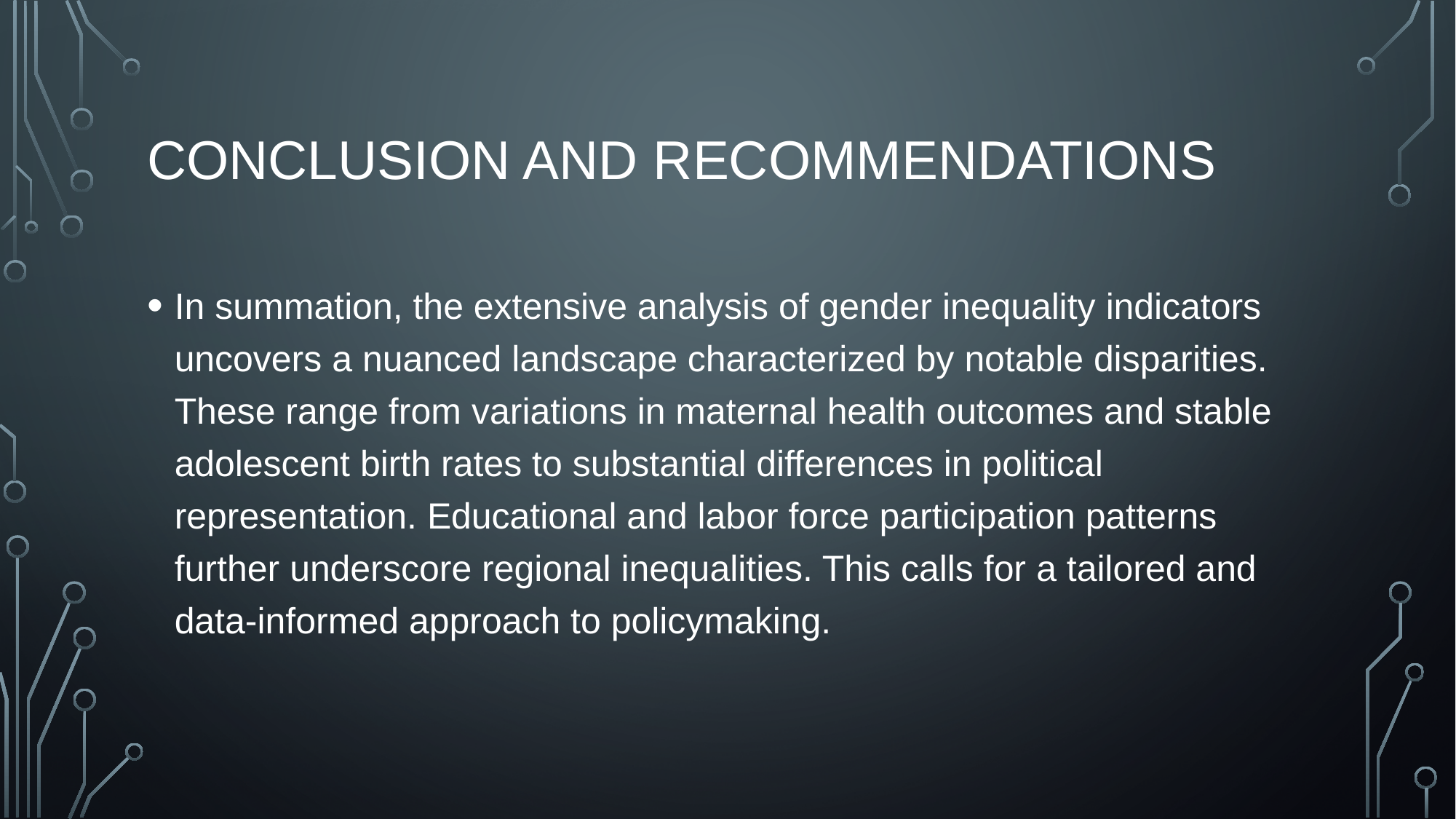

# Conclusion and Recommendations
In summation, the extensive analysis of gender inequality indicators uncovers a nuanced landscape characterized by notable disparities. These range from variations in maternal health outcomes and stable adolescent birth rates to substantial differences in political representation. Educational and labor force participation patterns further underscore regional inequalities. This calls for a tailored and data-informed approach to policymaking.